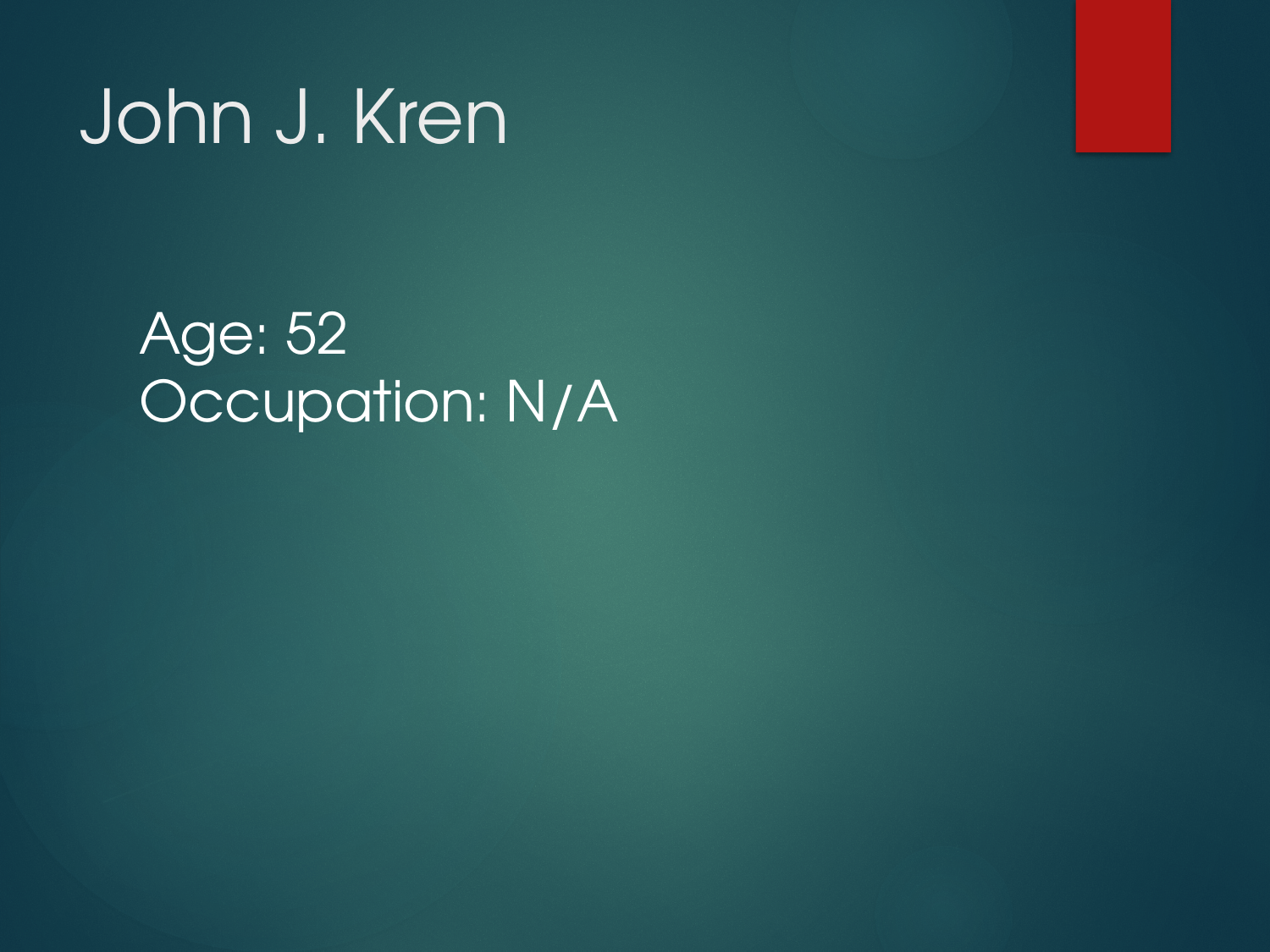

# John J. Kren

Age: 52
Occupation: N/A